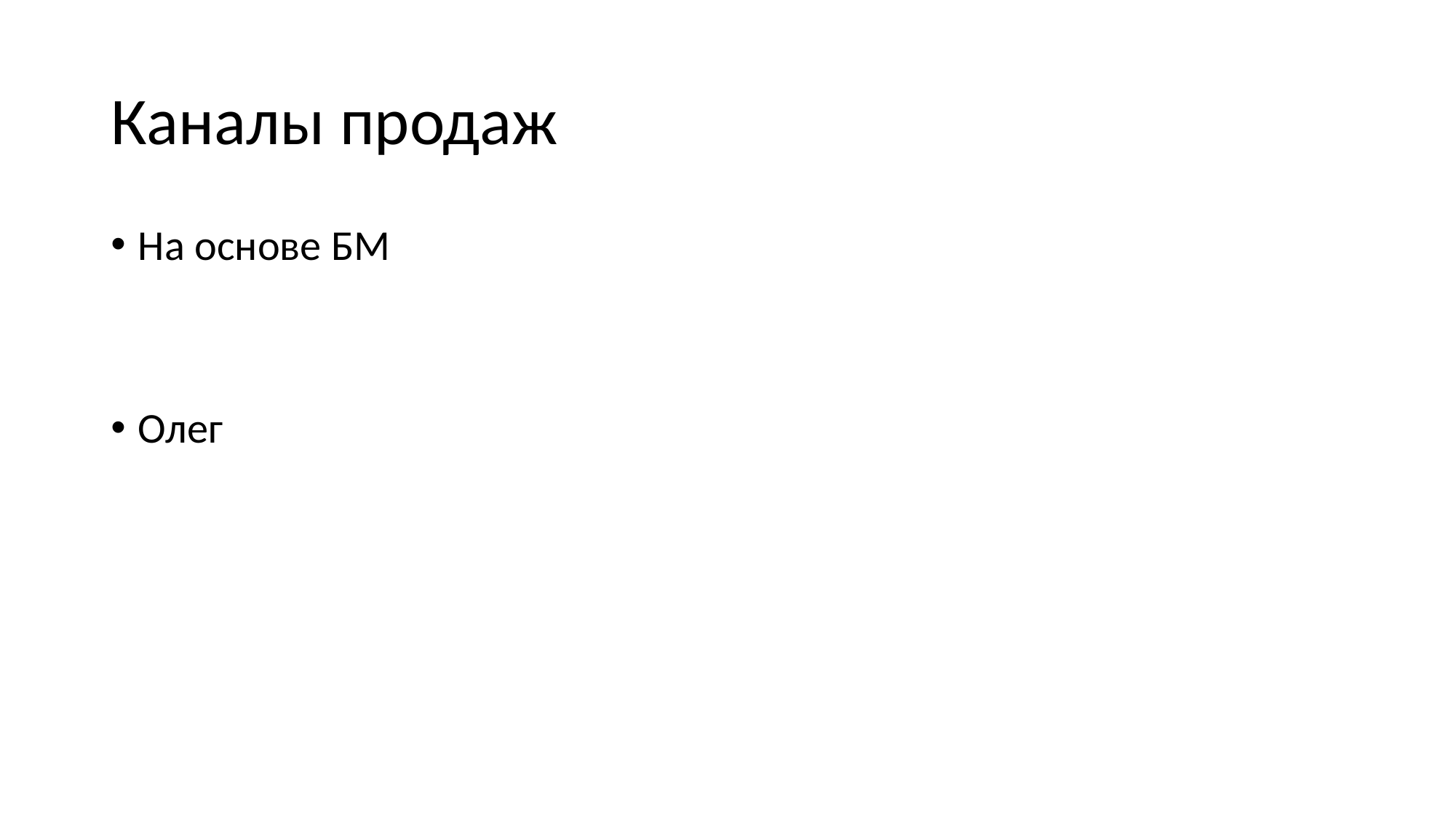

# Каналы продаж
На основе БМ

Олег